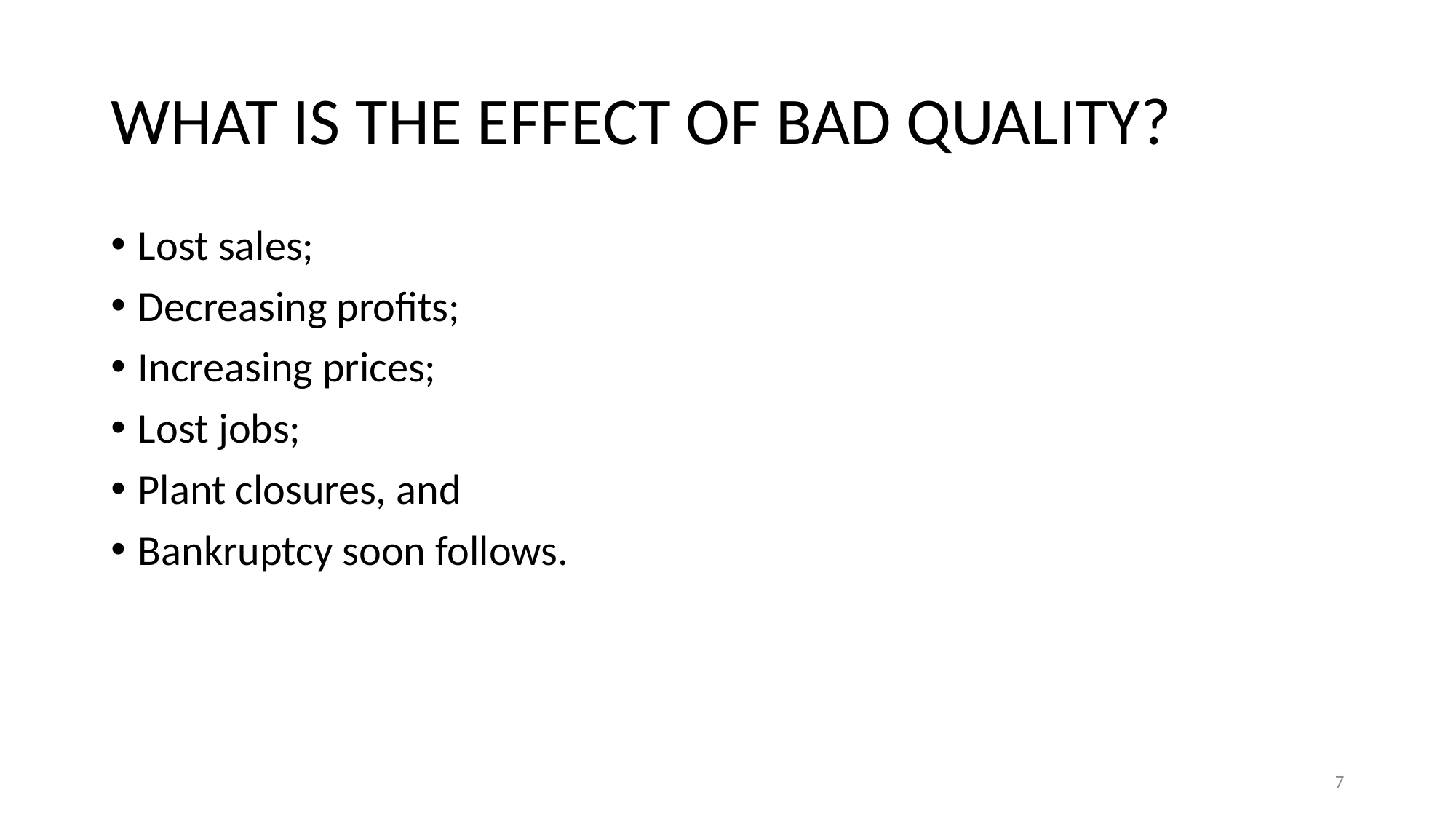

# WHAT IS THE EFFECT OF BAD QUALITY?
Lost sales;
Decreasing profits;
Increasing prices;
Lost jobs;
Plant closures, and
Bankruptcy soon follows.
7